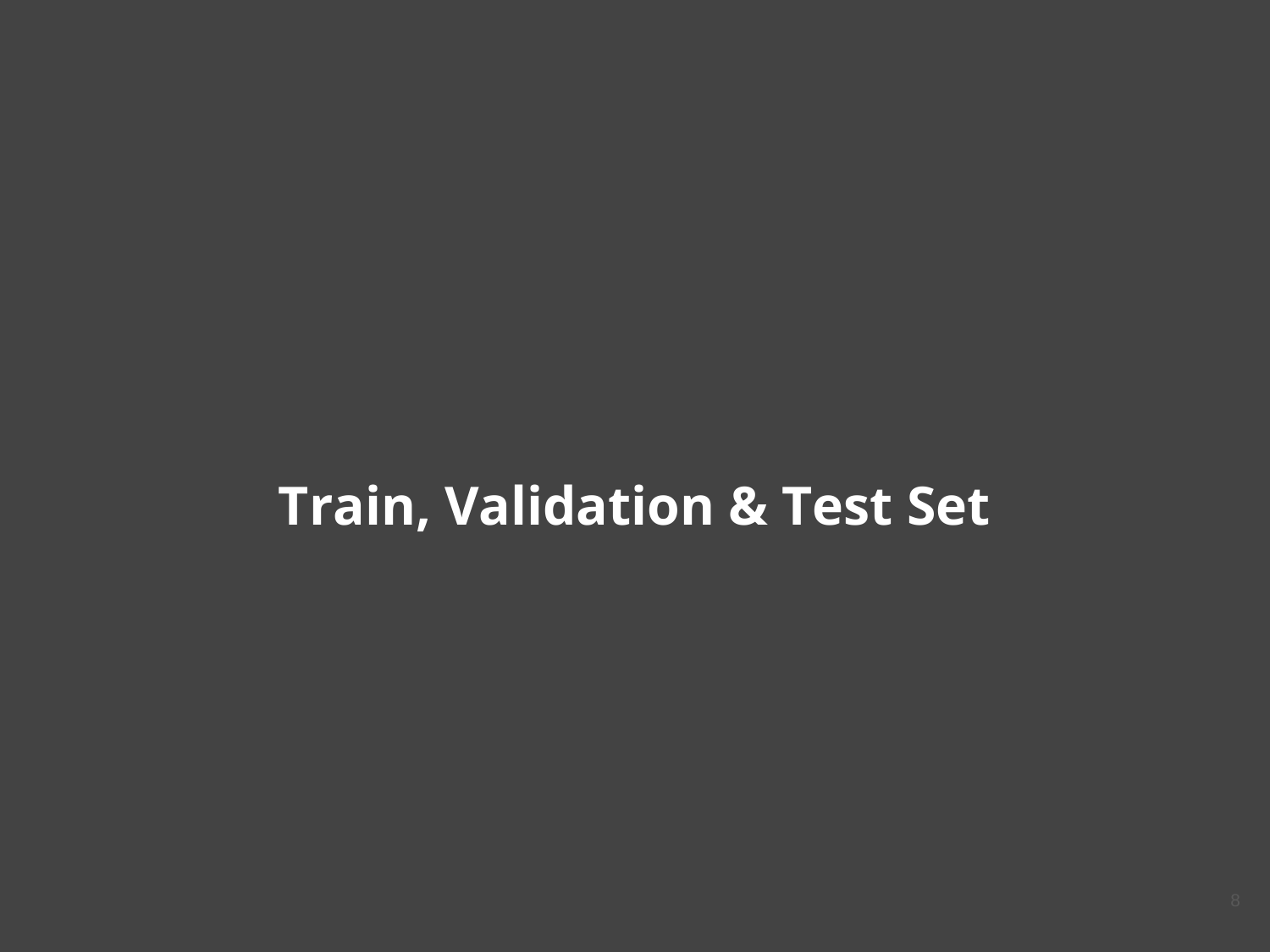

# Train, Validation & Test Set
8